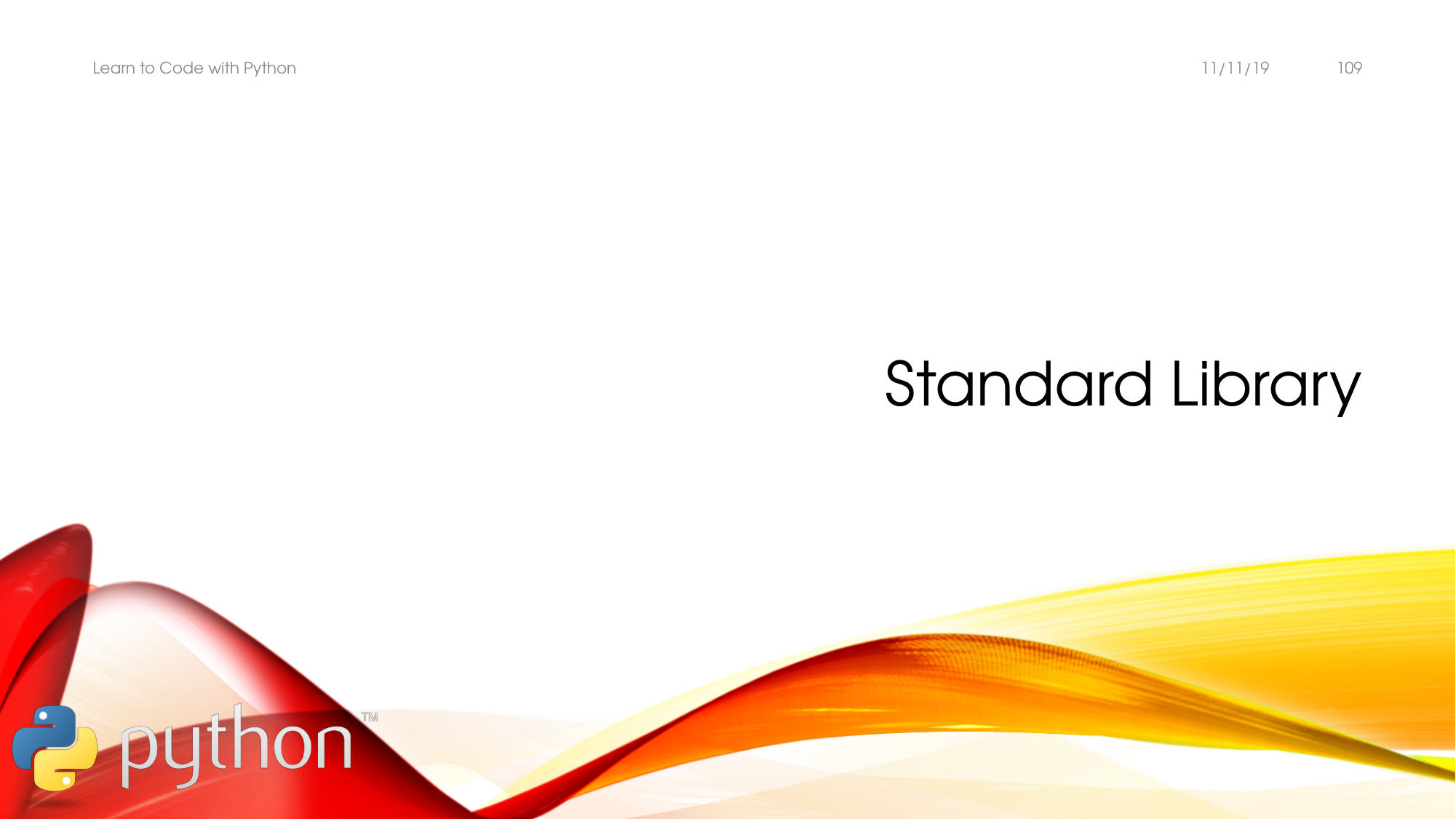

11/11/19
109
Learn to Code with Python
# Standard Library